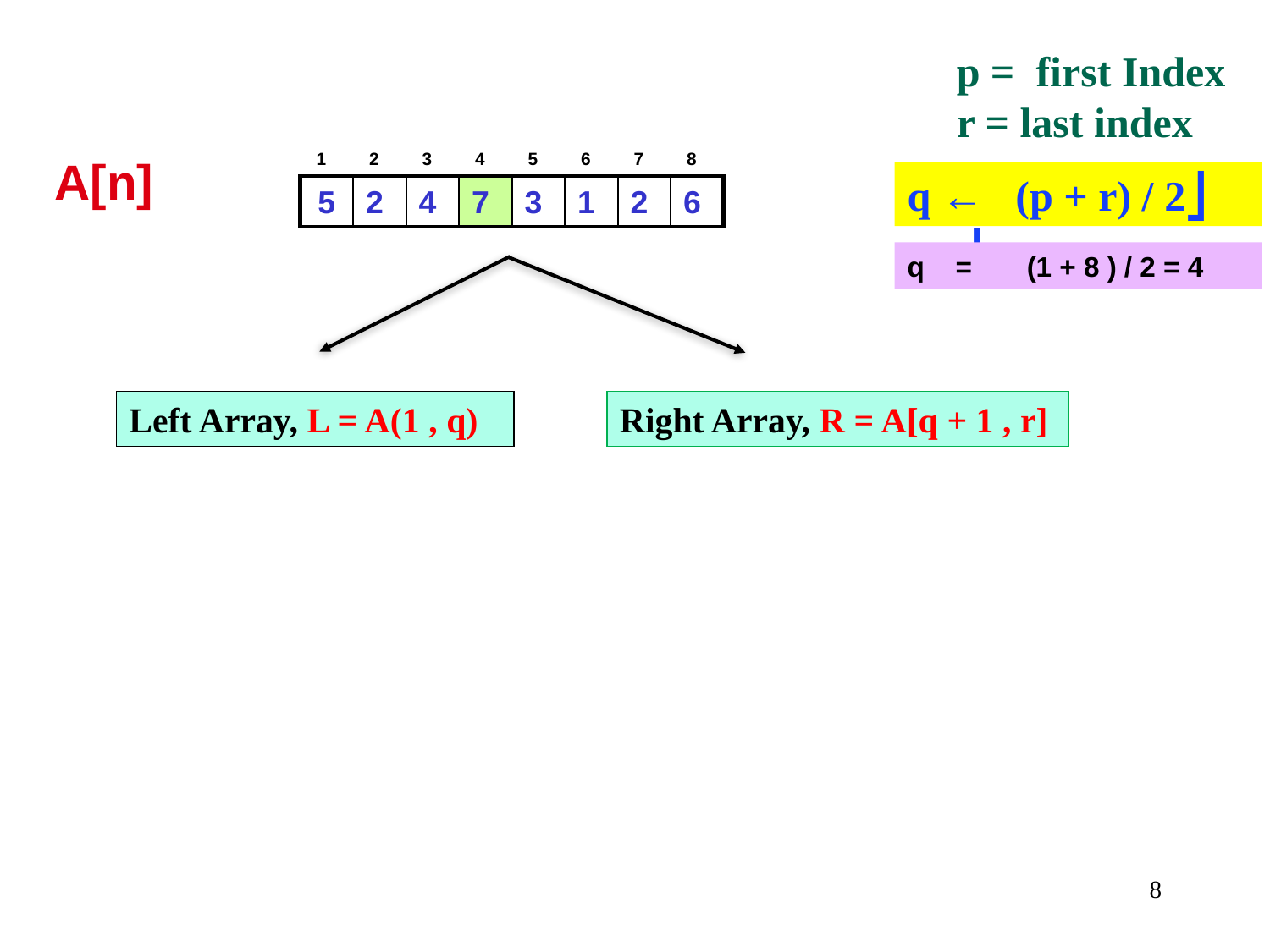

p =  first Index
r = last index
1
2
3
4
5
6
7
8
5
2
4
7
3
1
2
6
Left Array, L = A(1 , q)
A[n]
q ←   (p + r) / 2⎦
  ⎣
q    =       (1 + 8 ) / 2 = 4
Right Array, R = A[q + 1 , r]
8